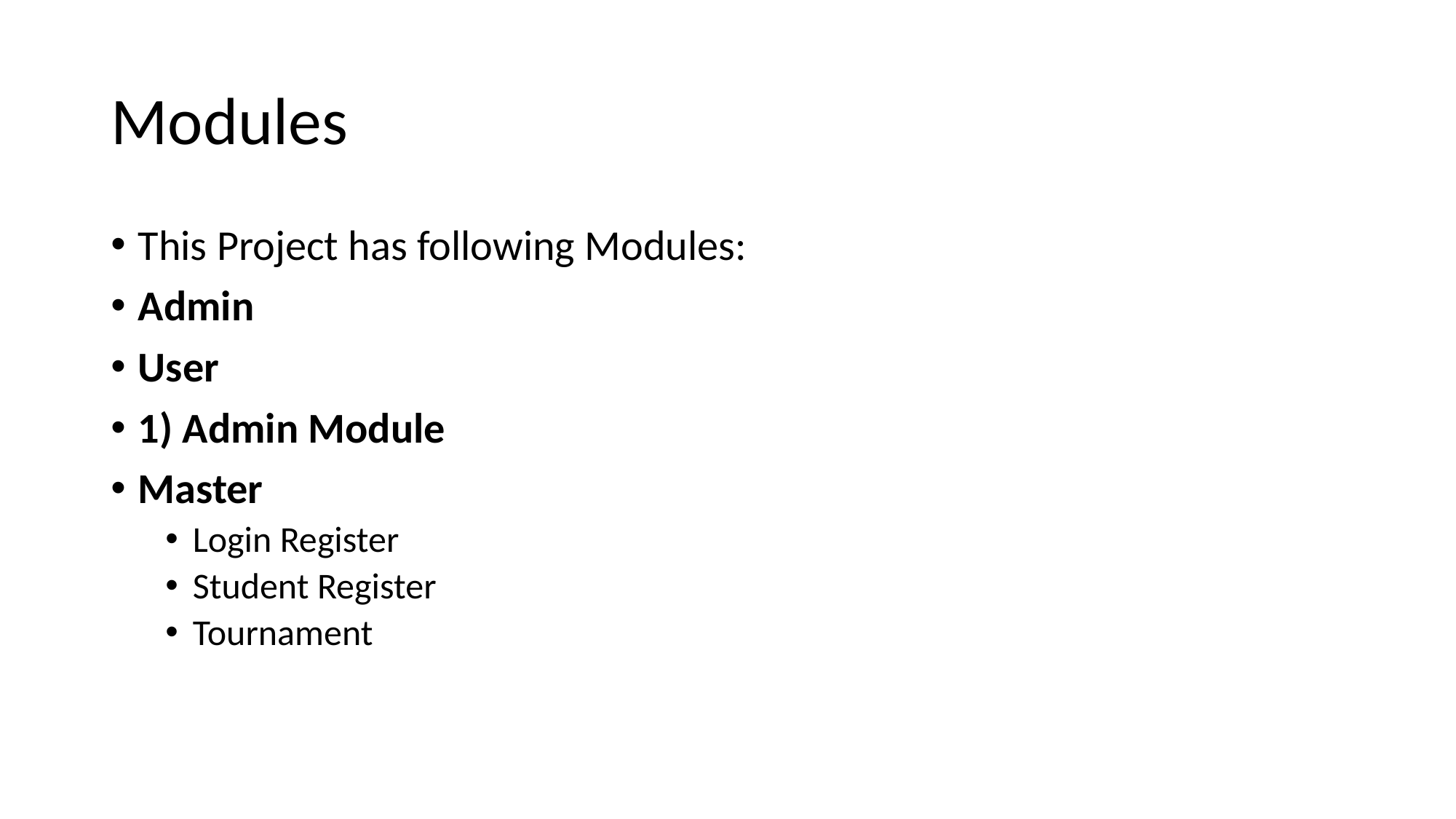

# Modules
This Project has following Modules:
Admin
User
1) Admin Module
Master
Login Register
Student Register
Tournament